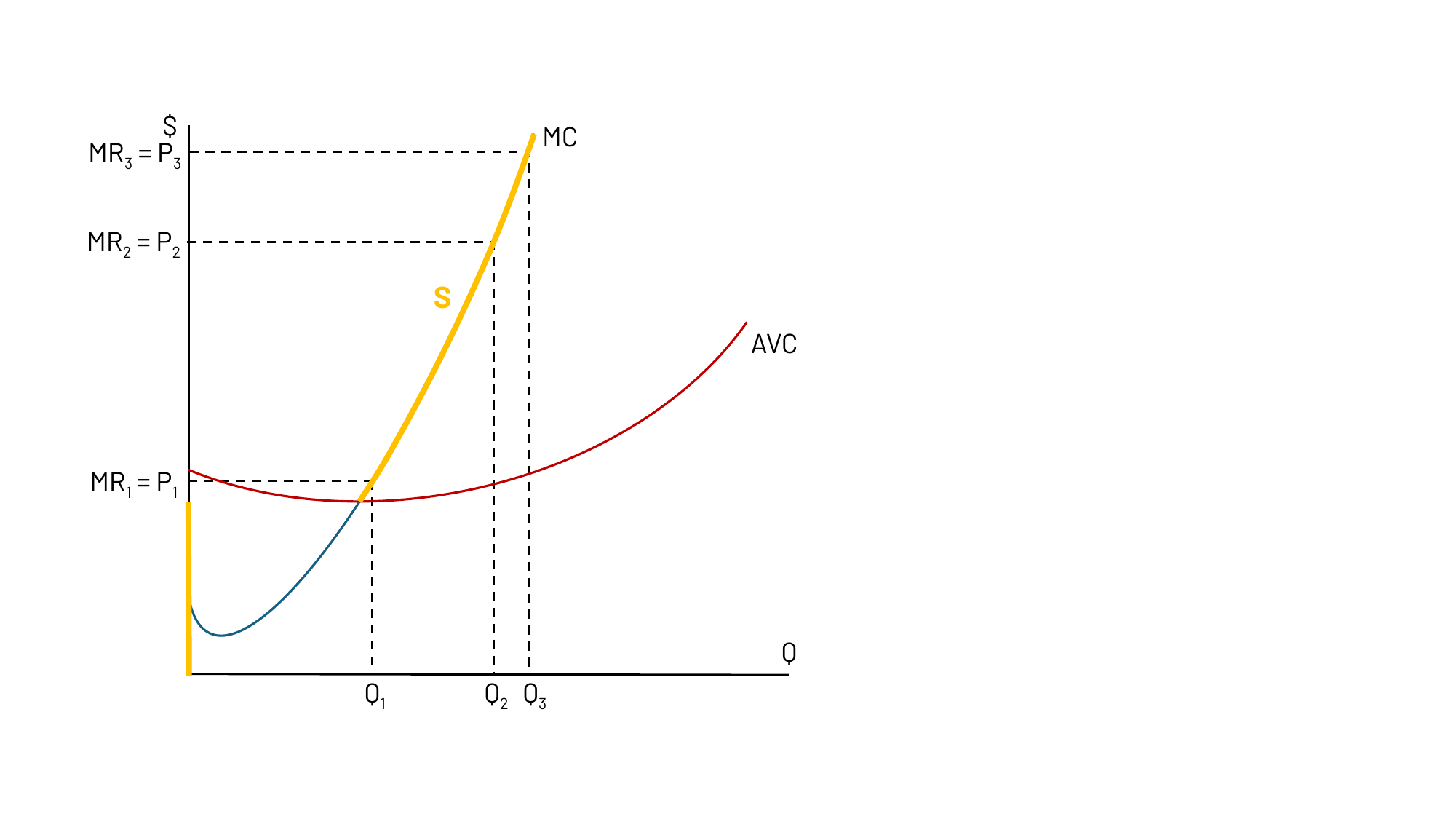

$
MC
MR3 = P3

MR2 = P2
S
AVC
MR1 = P1
Q
Q1
Q2
Q3